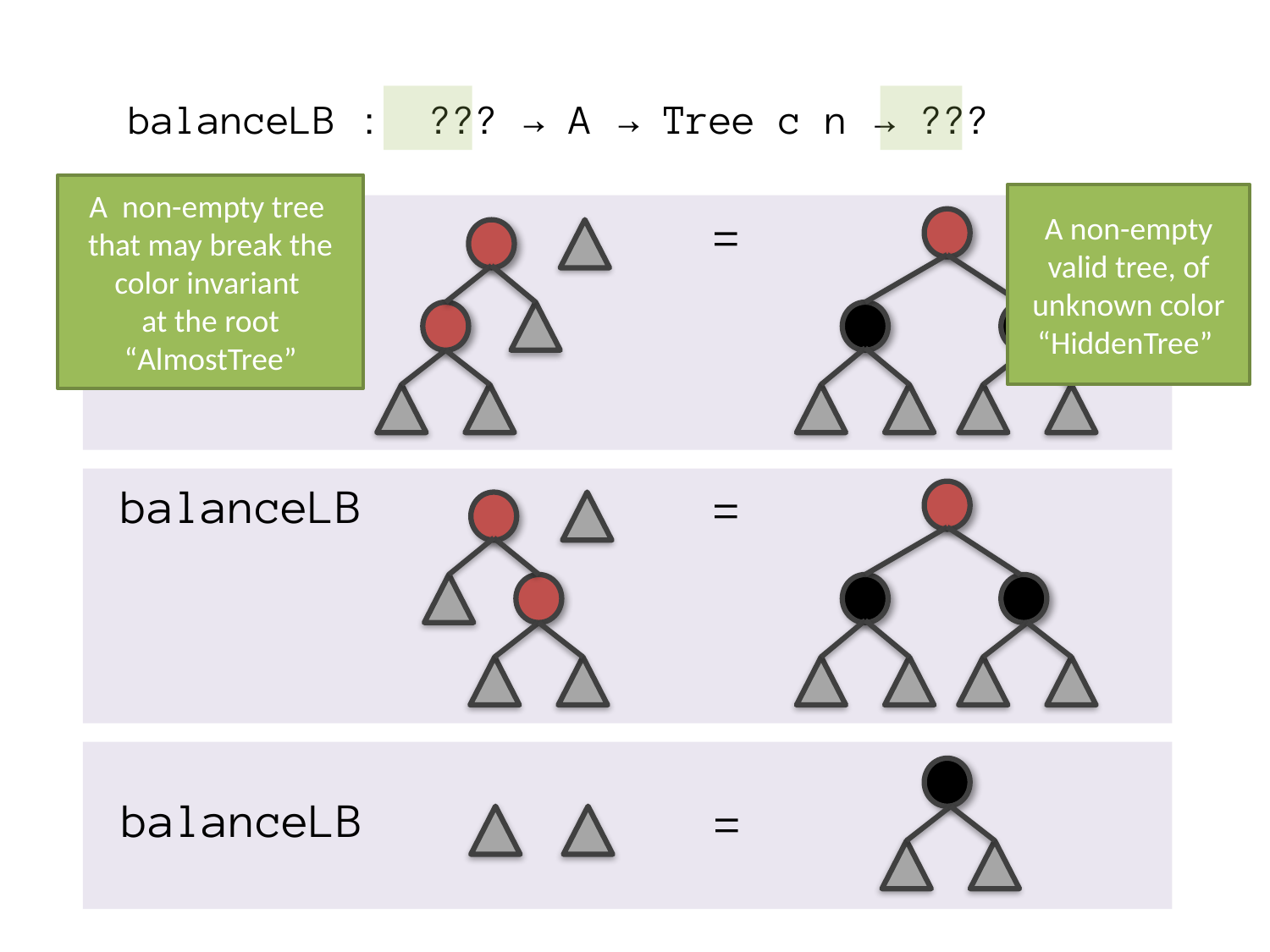

balanceLB :  ??? → A → Tree c n → ???

A  non-empty tree  that may break the color invariant
at the root
“AlmostTree”
A non-empty valid tree, of unknown color
“HiddenTree”

balanceLB
 =

balanceLB
 =

balanceLB
 =